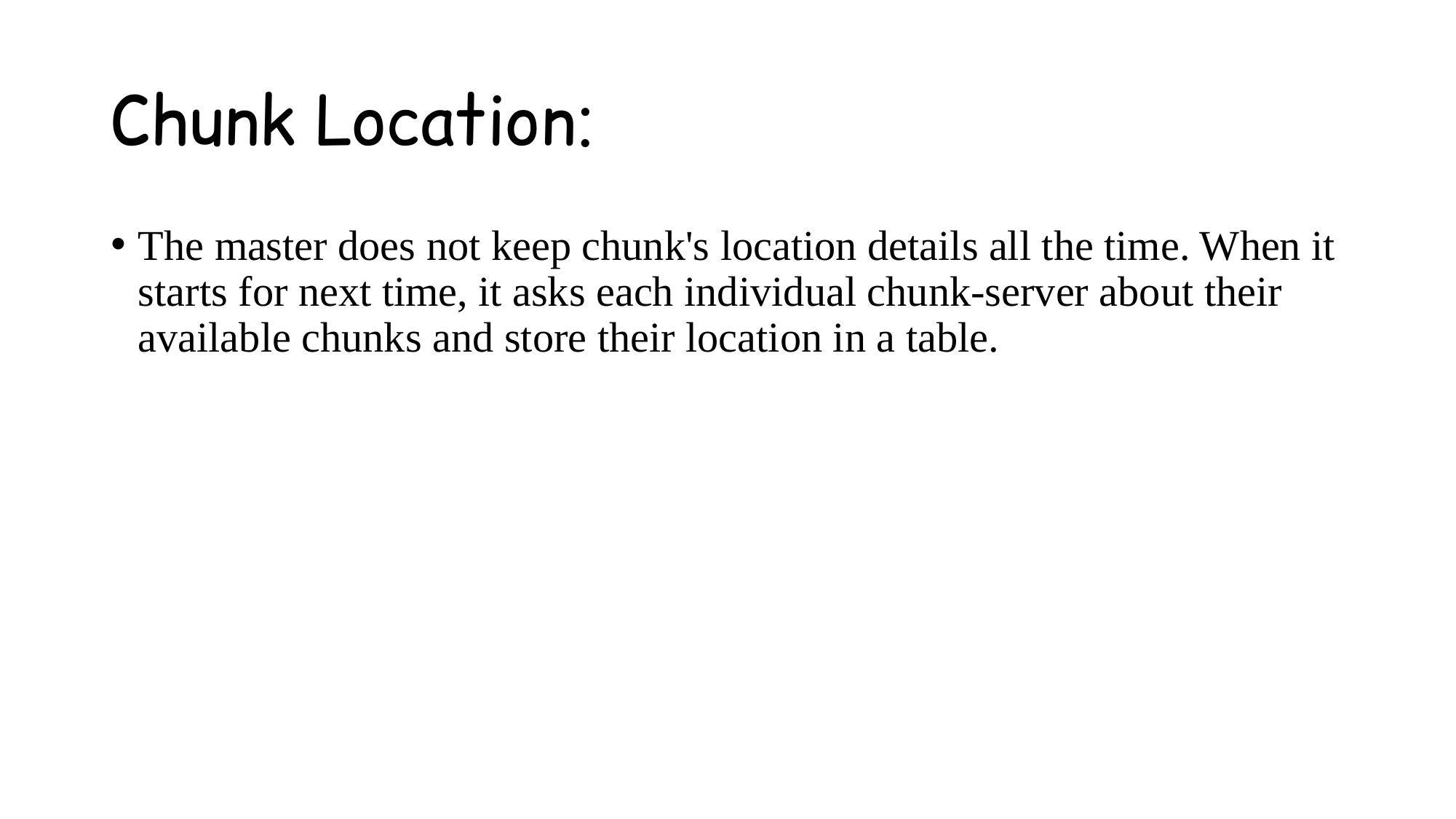

# Chunk Location:
The master does not keep chunk's location details all the time. When it starts for next time, it asks each individual chunk-server about their available chunks and store their location in a table.